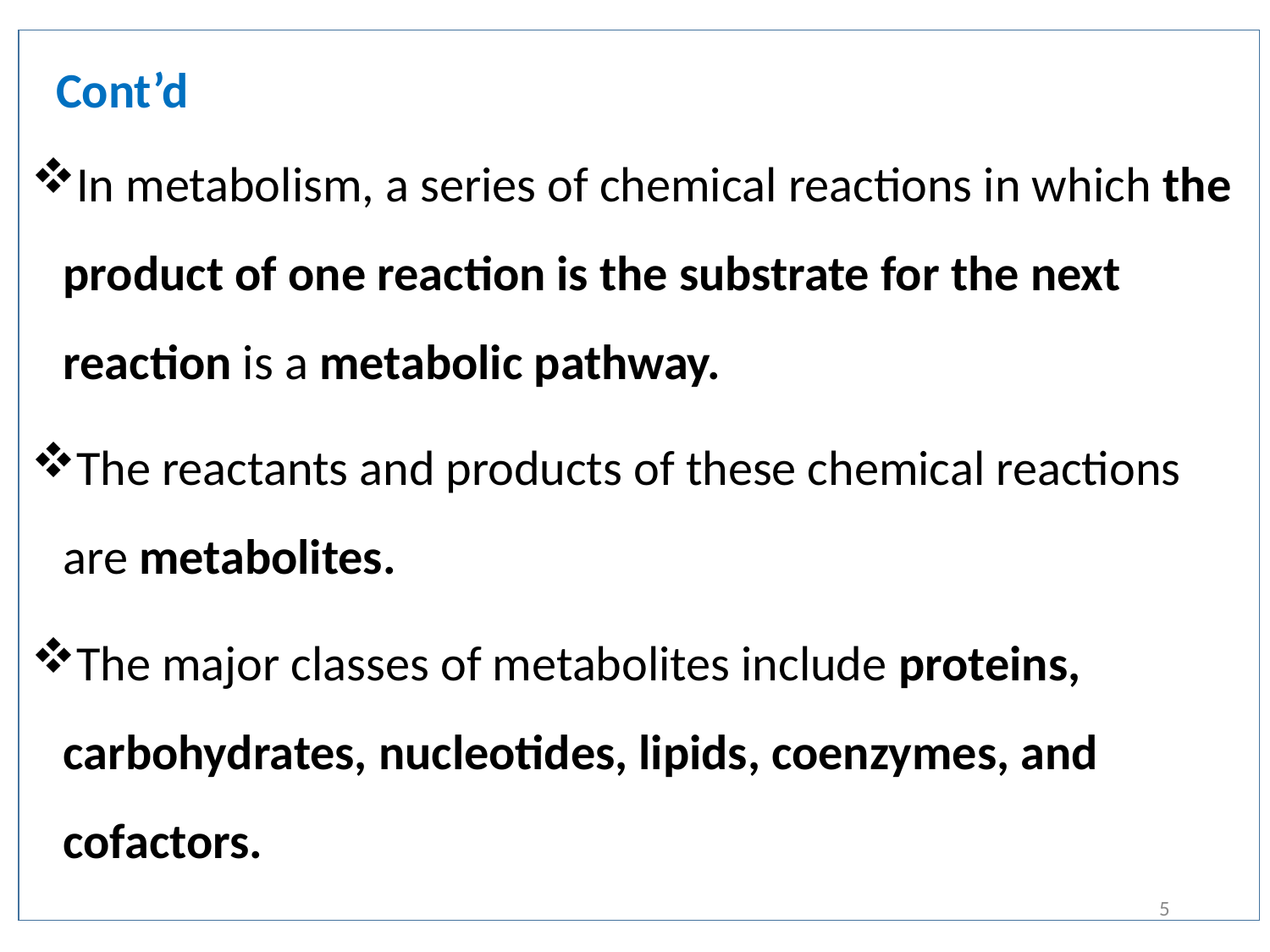

Cont’d
In metabolism, a series of chemical reactions in which the product of one reaction is the substrate for the next reaction is a metabolic pathway.
The reactants and products of these chemical reactions are metabolites.
The major classes of metabolites include proteins, carbohydrates, nucleotides, lipids, coenzymes, and cofactors.
5